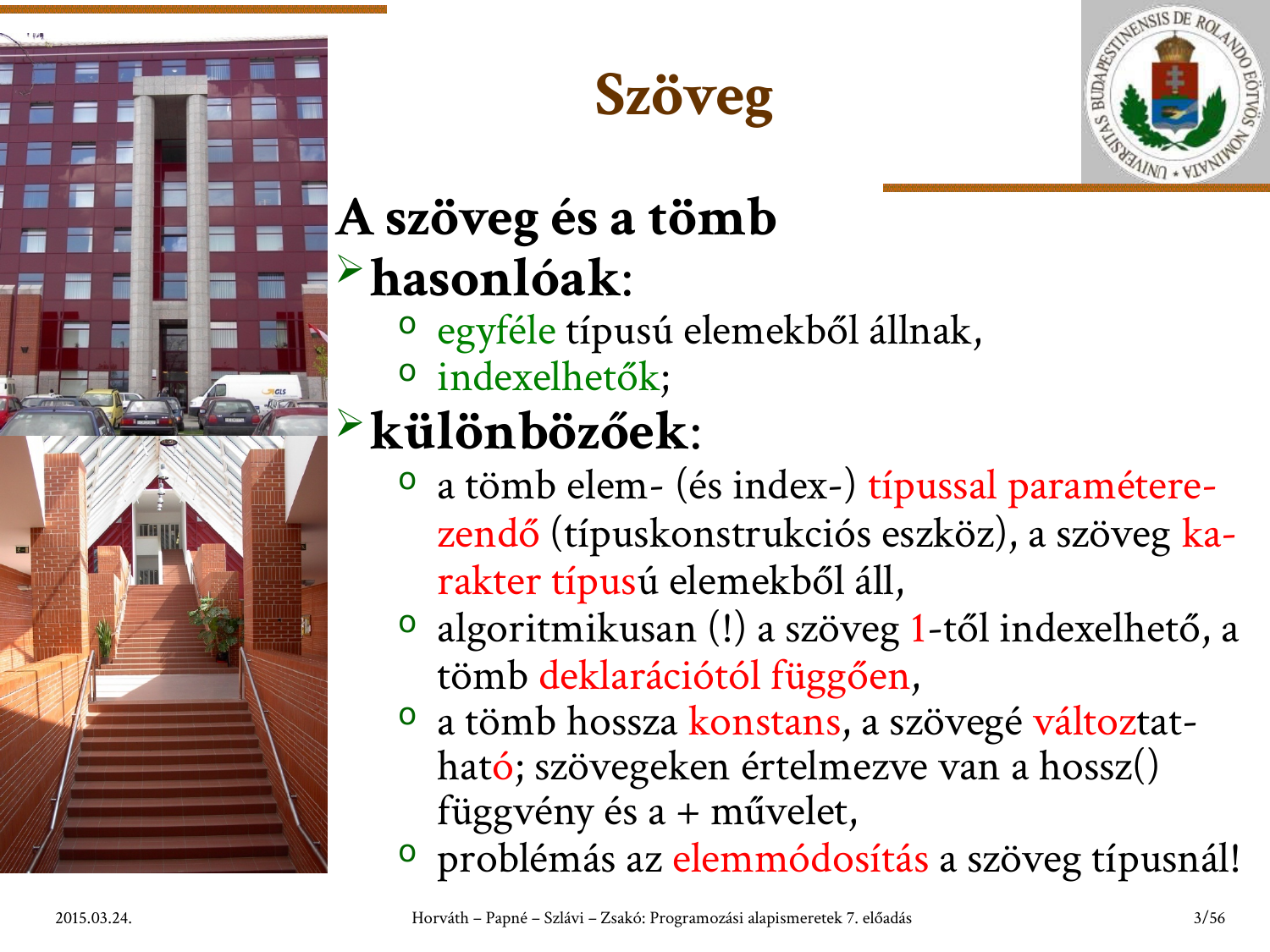

# Szöveg
A szöveg és a tömb
hasonlóak:
egyféle típusú elemekből állnak,
indexelhetők;
különbözőek:
a tömb elem- (és index-) típussal paramétere-zendő (típuskonstrukciós eszköz), a szöveg ka-rakter típusú elemekből áll,
algoritmikusan (!) a szöveg 1-től indexelhető, a tömb deklarációtól függően,
a tömb hossza konstans, a szövegé változtat-ható; szövegeken értelmezve van a hossz() függvény és a + művelet,
problémás az elemmódosítás a szöveg típusnál!
2015.03.24.
Horváth – Papné – Szlávi – Zsakó: Programozási alapismeretek 7. előadás
3/56